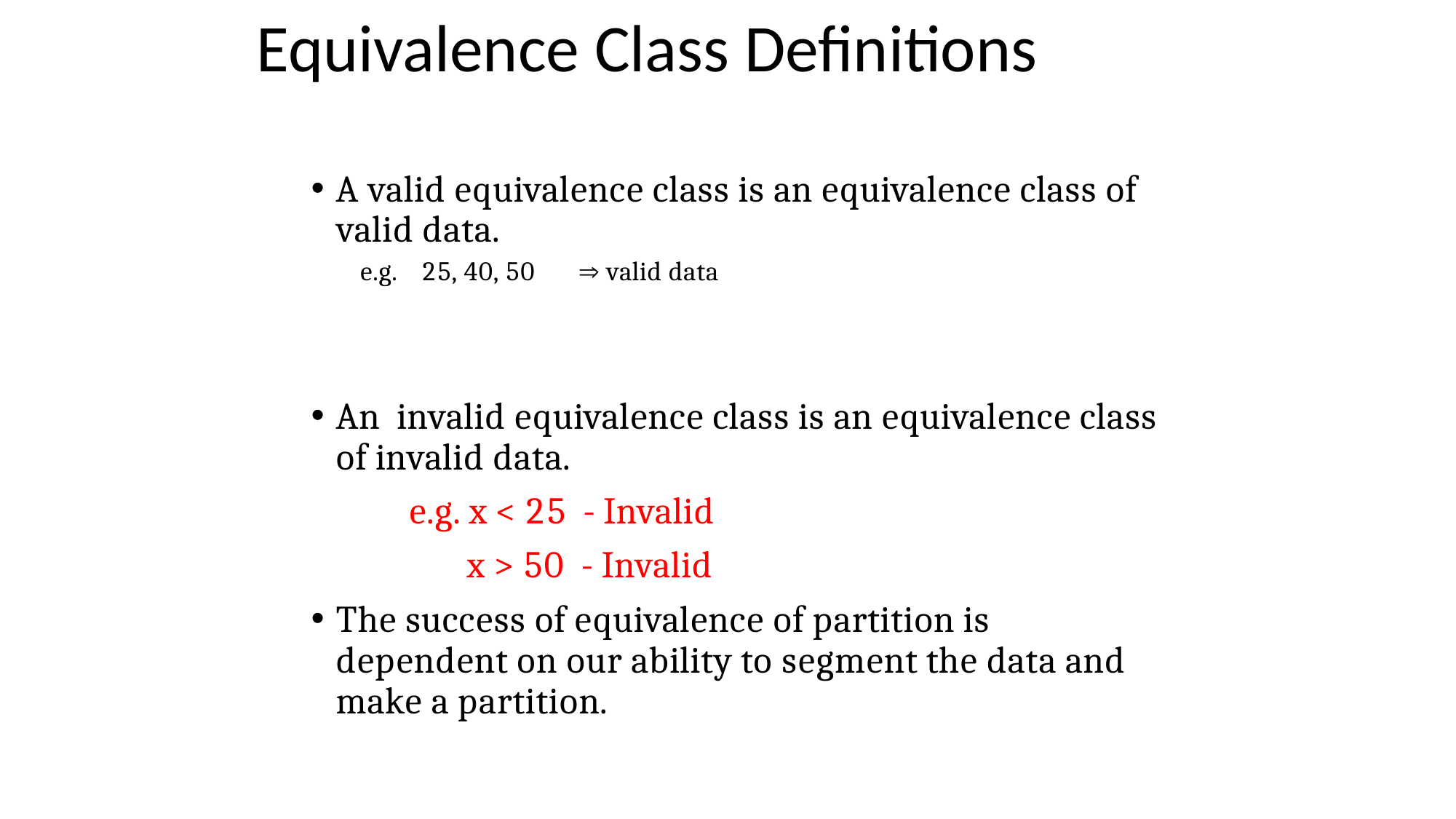

# Equivalence Class Definitions
A valid equivalence class is an equivalence class of valid data.
e.g.    25, 40, 50	⇒ valid data

An  invalid equivalence class is an equivalence class of invalid data.
	e.g. x < 25  - Invalid
	       x > 50  - Invalid
The success of equivalence of partition is dependent on our ability to segment the data and make a partition.